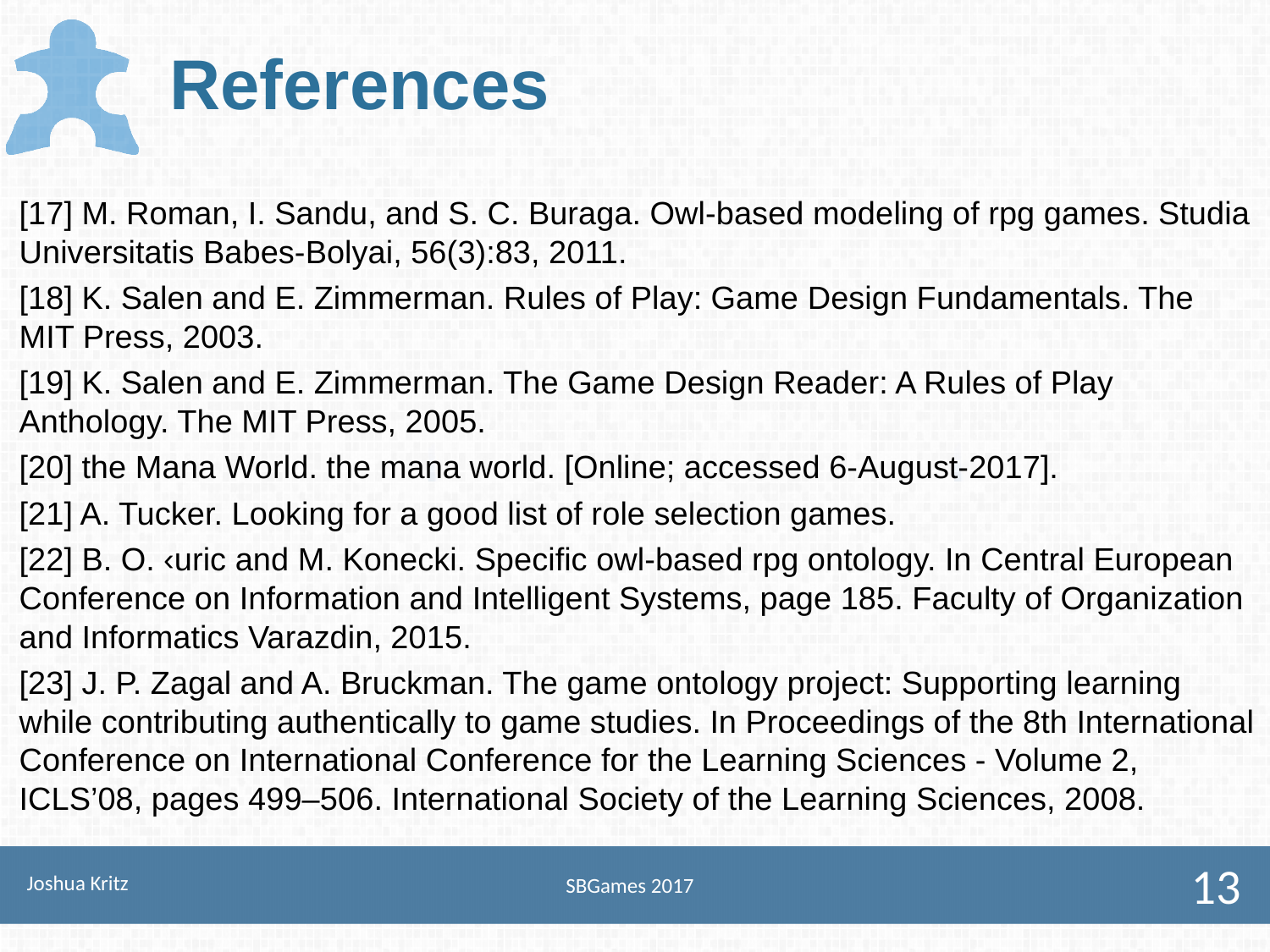

# References
[17] M. Roman, I. Sandu, and S. C. Buraga. Owl-based modeling of rpg games. Studia Universitatis Babes-Bolyai, 56(3):83, 2011.
[18] K. Salen and E. Zimmerman. Rules of Play: Game Design Fundamentals. The MIT Press, 2003.
[19] K. Salen and E. Zimmerman. The Game Design Reader: A Rules of Play Anthology. The MIT Press, 2005.
[20] the Mana World. the mana world. [Online; accessed 6-August-2017].
[21] A. Tucker. Looking for a good list of role selection games.
[22] B. O. ‹uric and M. Konecki. Specific owl-based rpg ontology. In Central European Conference on Information and Intelligent Systems, page 185. Faculty of Organization and Informatics Varazdin, 2015.
[23] J. P. Zagal and A. Bruckman. The game ontology project: Supporting learning while contributing authentically to game studies. In Proceedings of the 8th International Conference on International Conference for the Learning Sciences - Volume 2, ICLS’08, pages 499–506. International Society of the Learning Sciences, 2008.
Joshua Kritz
SBGames 2017
13